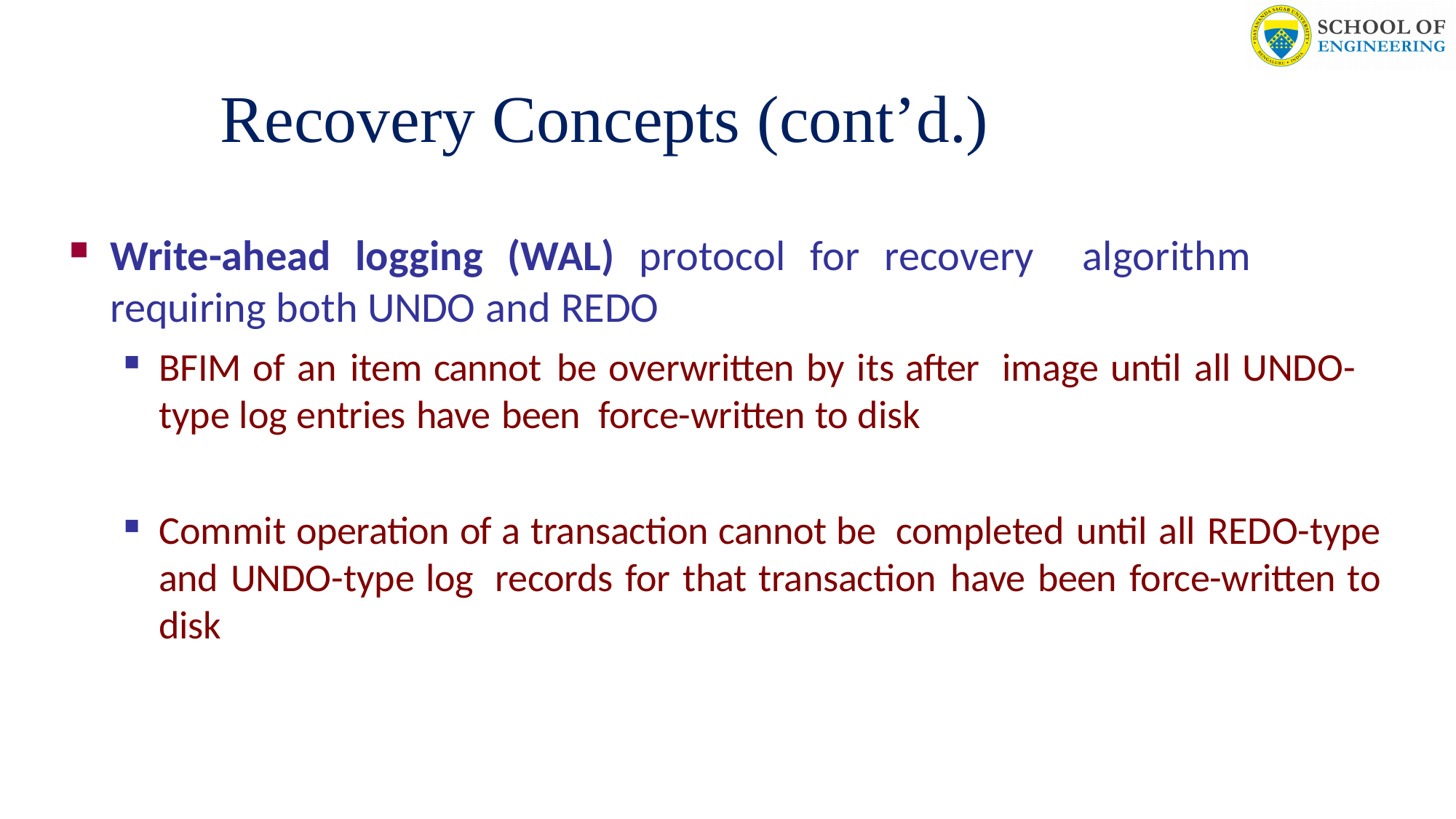

# Recovery Concepts (cont’d.)
Write-ahead logging (WAL) protocol for recovery  algorithm requiring both UNDO and REDO
BFIM of an item cannot be overwritten by its after  image until all UNDO-type log entries have been  force-written to disk

Commit operation of a transaction cannot be  completed until all REDO-type and UNDO-type log  records for that transaction have been force-written to disk